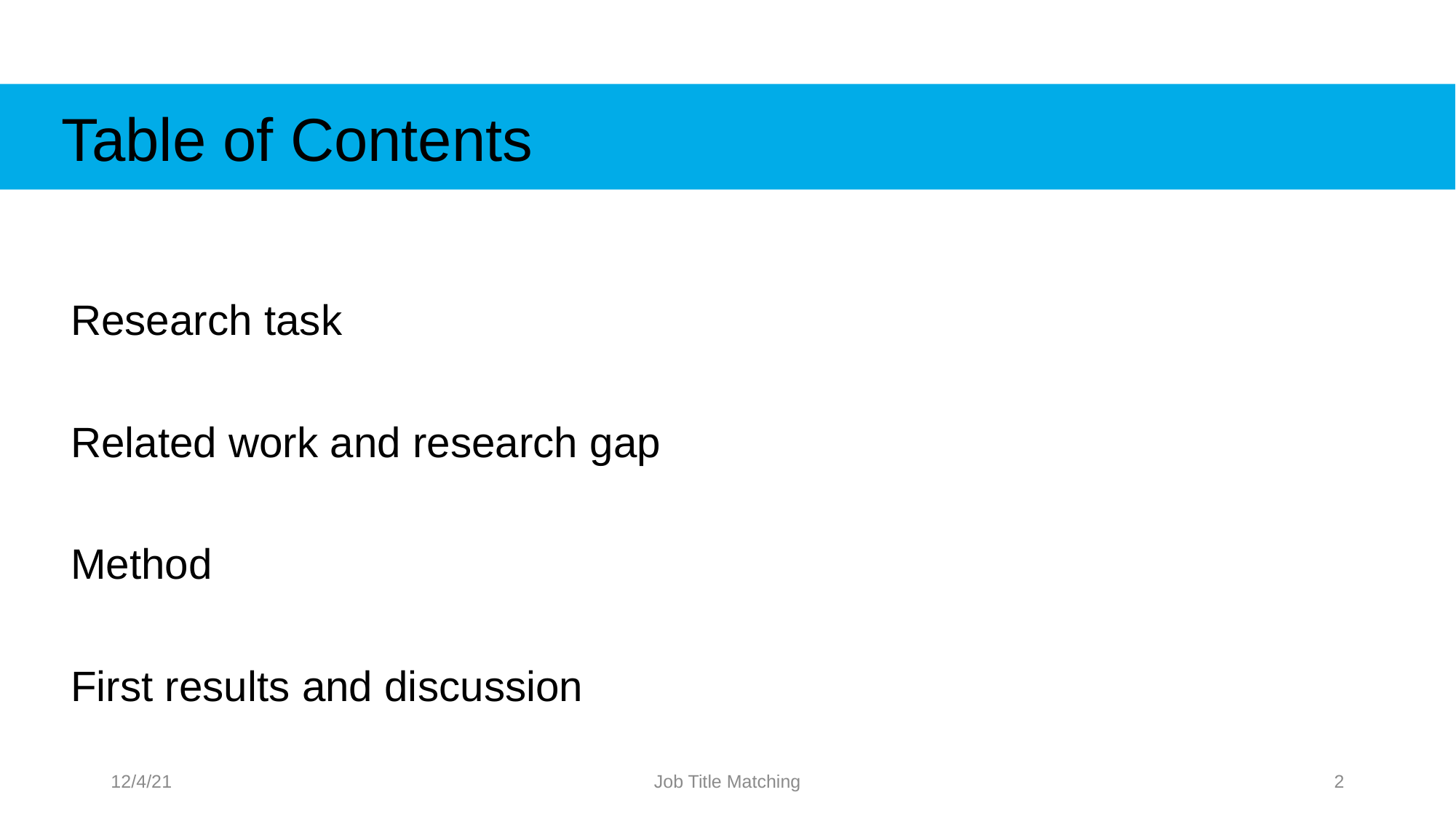

Table of Contents
Research task
Related work and research gap
Method
First results and discussion
12/4/21
Job Title Matching
2